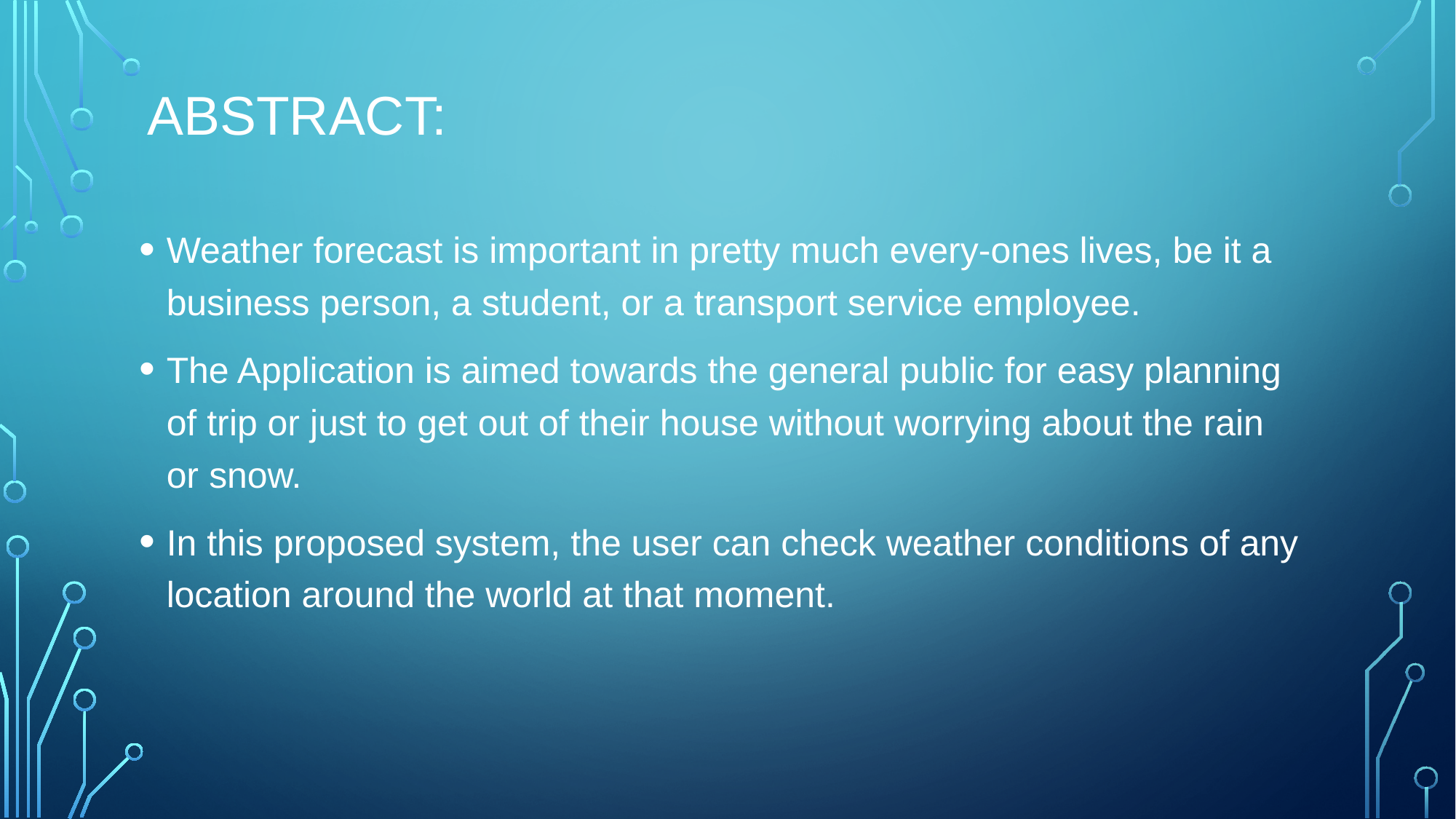

# Abstract:
Weather forecast is important in pretty much every-ones lives, be it a business person, a student, or a transport service employee.
The Application is aimed towards the general public for easy planning of trip or just to get out of their house without worrying about the rain or snow.
In this proposed system, the user can check weather conditions of any location around the world at that moment.